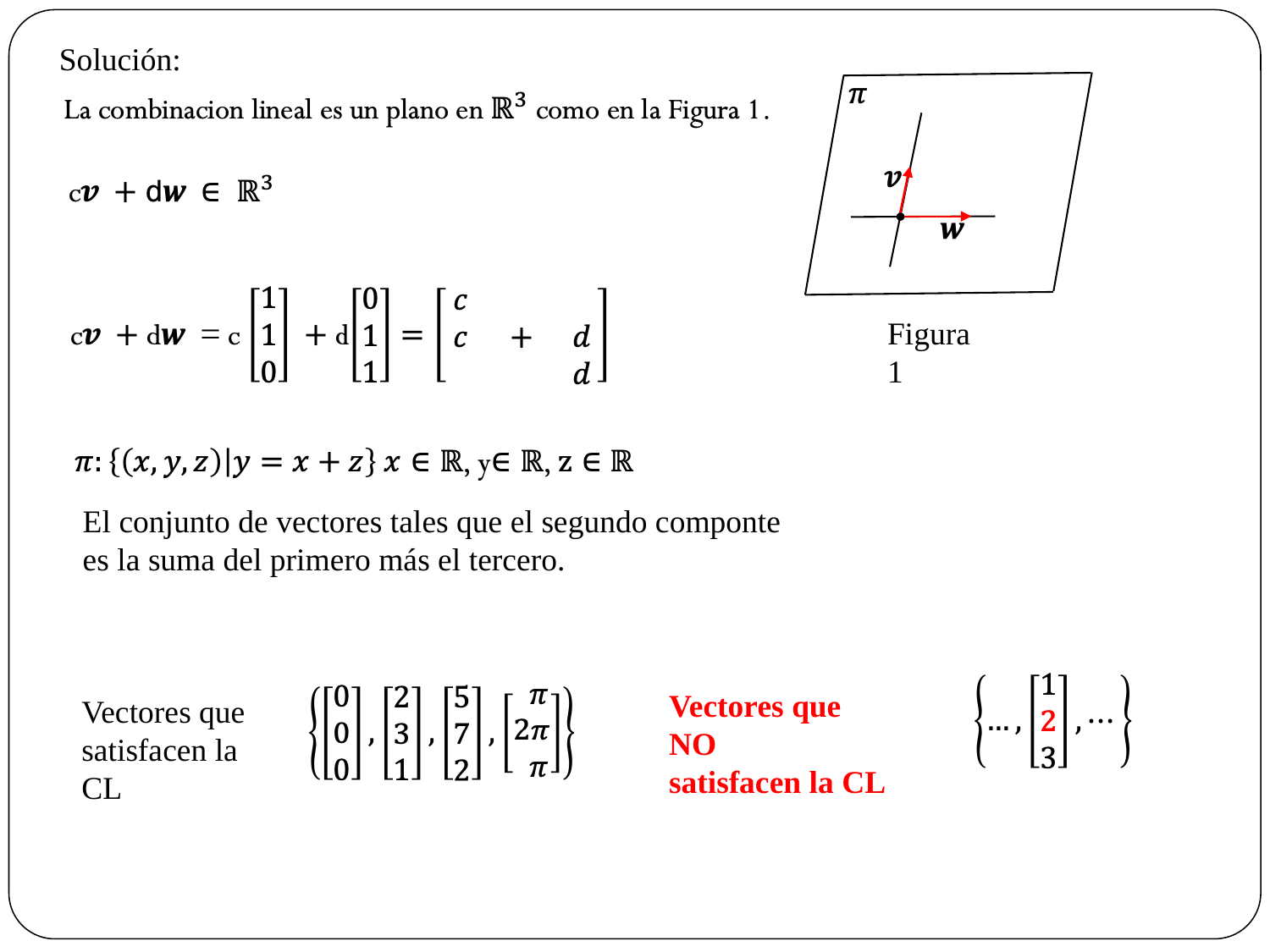

Figura 1
Solución:

El conjunto de vectores tales que el segundo componte
es la suma del primero más el tercero.

Vectores que NO
satisfacen la CL
Vectores que
satisfacen la CL